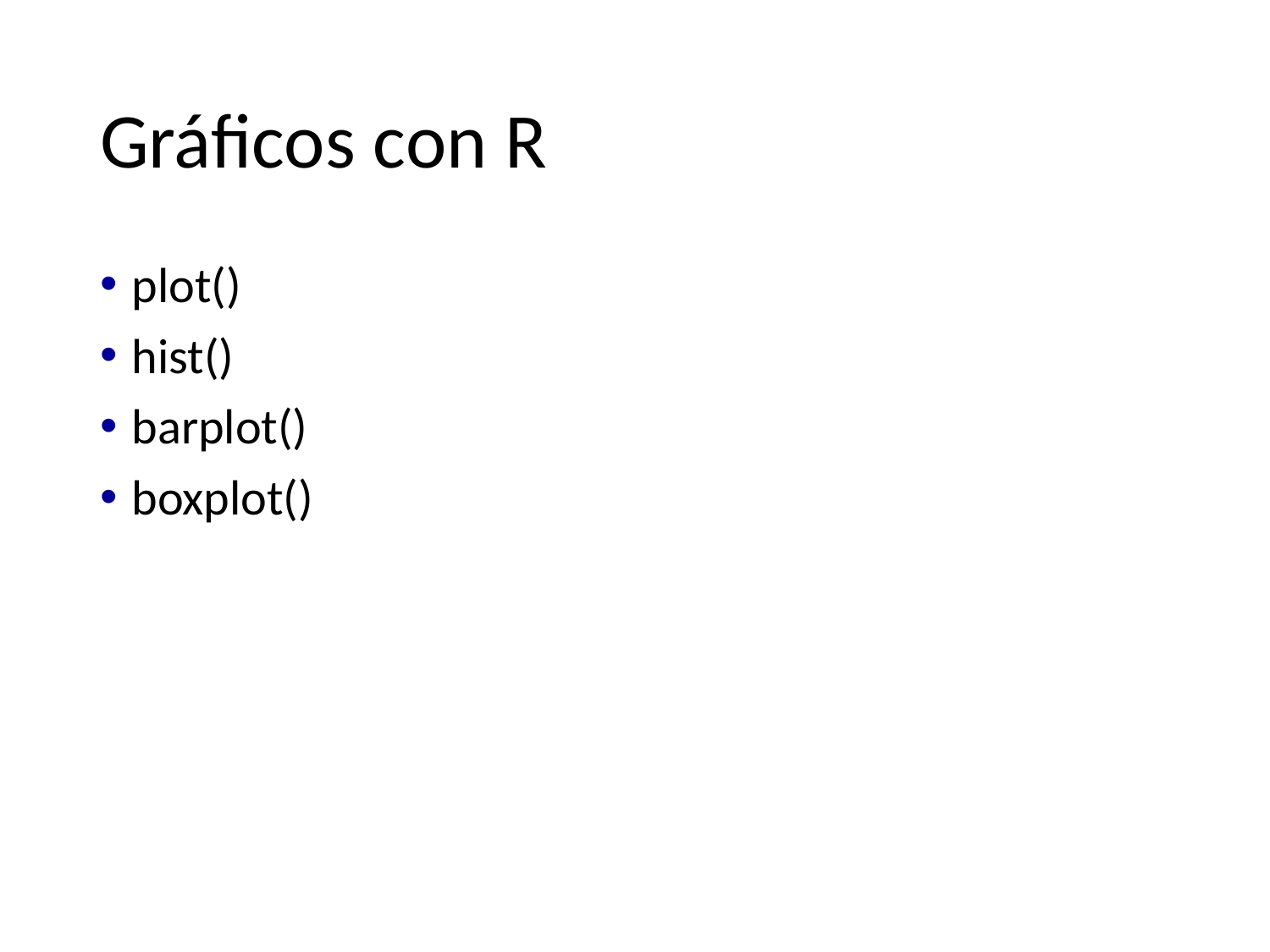

# Gráficos con R
plot()
hist()
barplot()
boxplot()